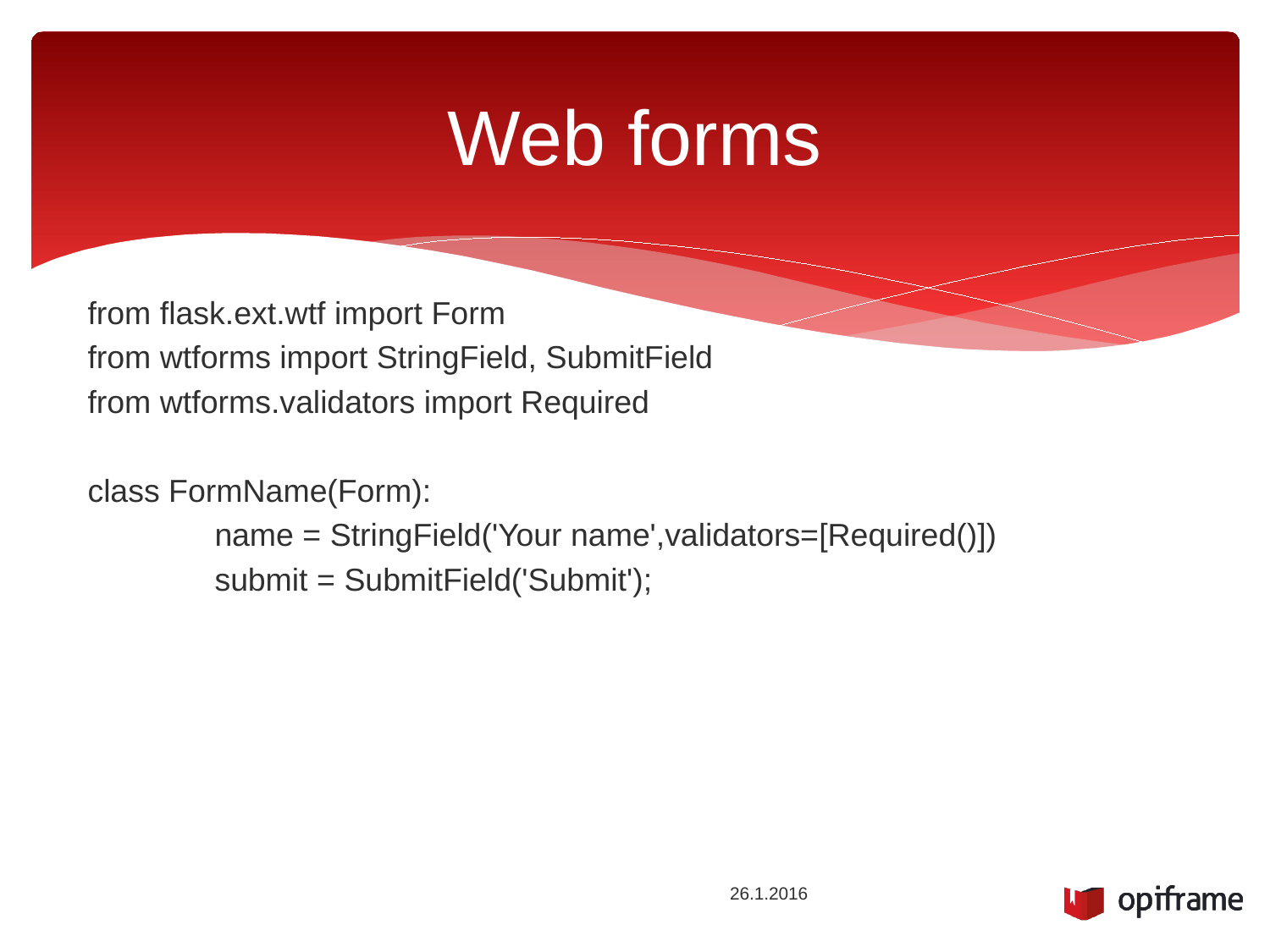

# Web forms
from flask.ext.wtf import Form
from wtforms import StringField, SubmitField
from wtforms.validators import Required

class FormName(Form):
	name = StringField('Your name',validators=[Required()])
	submit = SubmitField('Submit');

26.1.2016